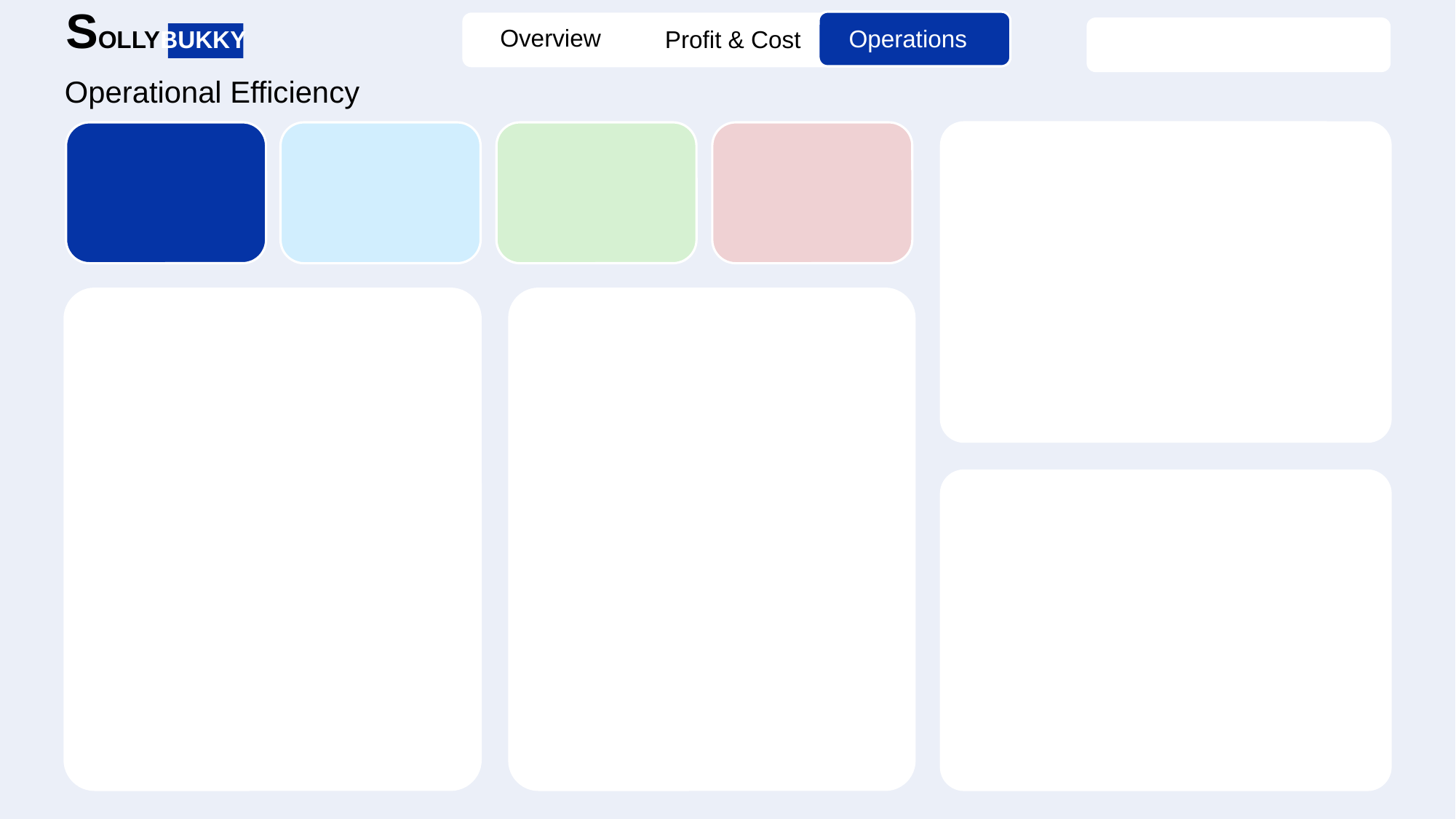

SOLLYBUKKY

Overview

Operations
Profit & Cost

Operational Efficiency